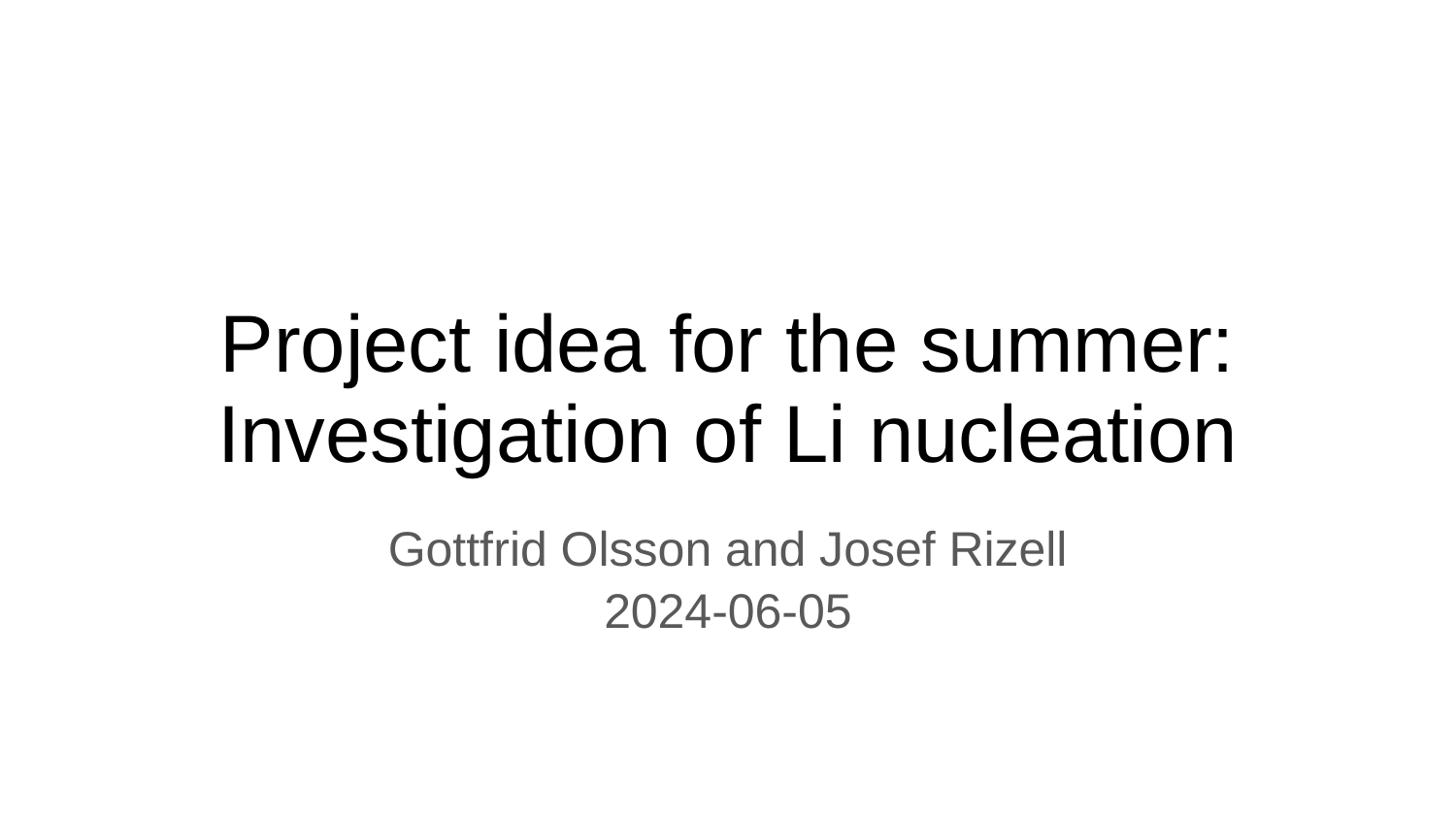

# Project idea for the summer:
Investigation of Li nucleation
Gottfrid Olsson and Josef Rizell
2024-06-05